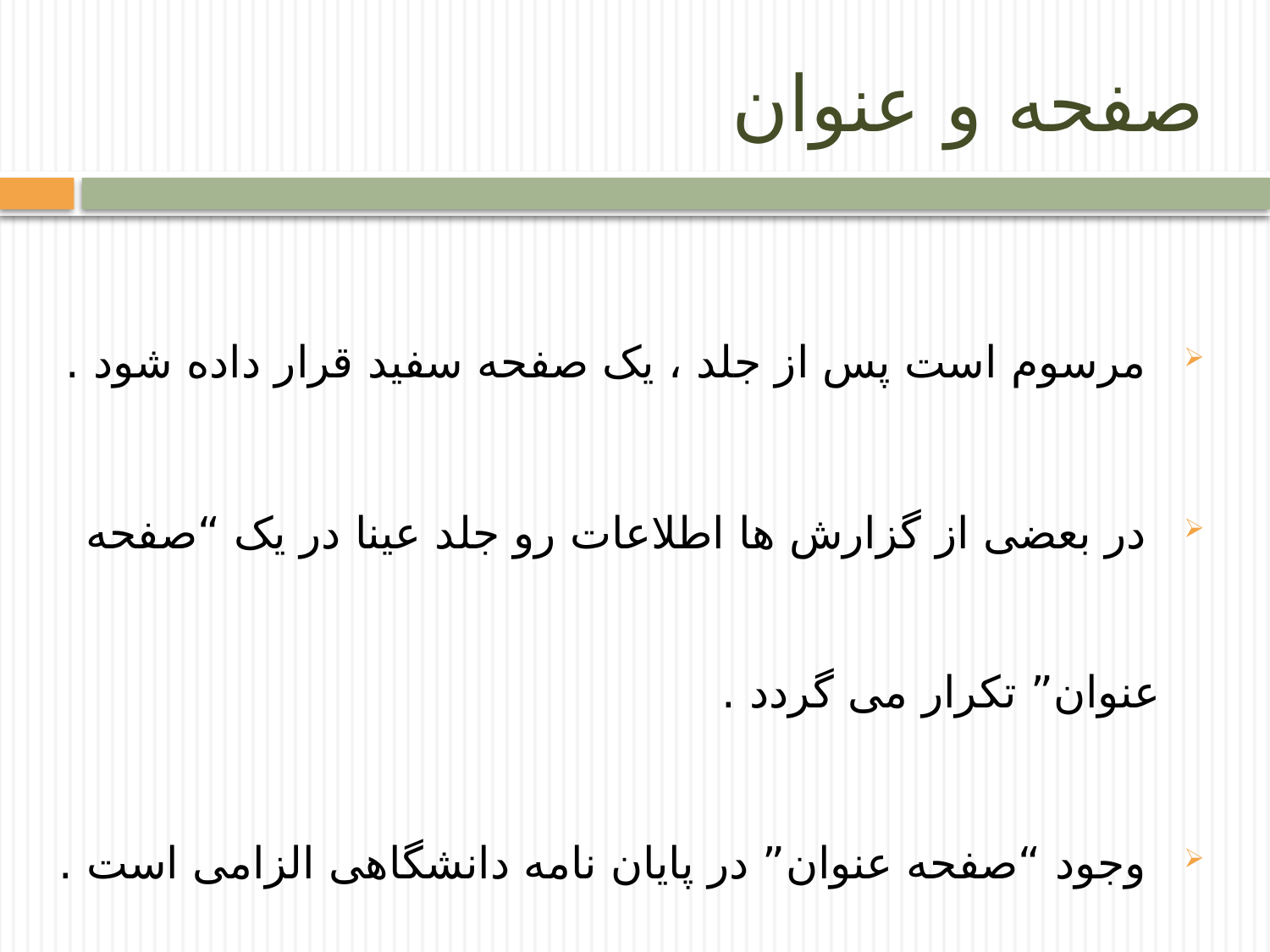

# صفحه و عنوان
 مرسوم است پس از جلد ، یک صفحه سفید قرار داده شود .
 در بعضی از گزارش ها اطلاعات رو جلد عینا در یک “صفحه عنوان” تکرار می گردد .
 وجود “صفحه عنوان” در پایان نامه دانشگاهی الزامی است .